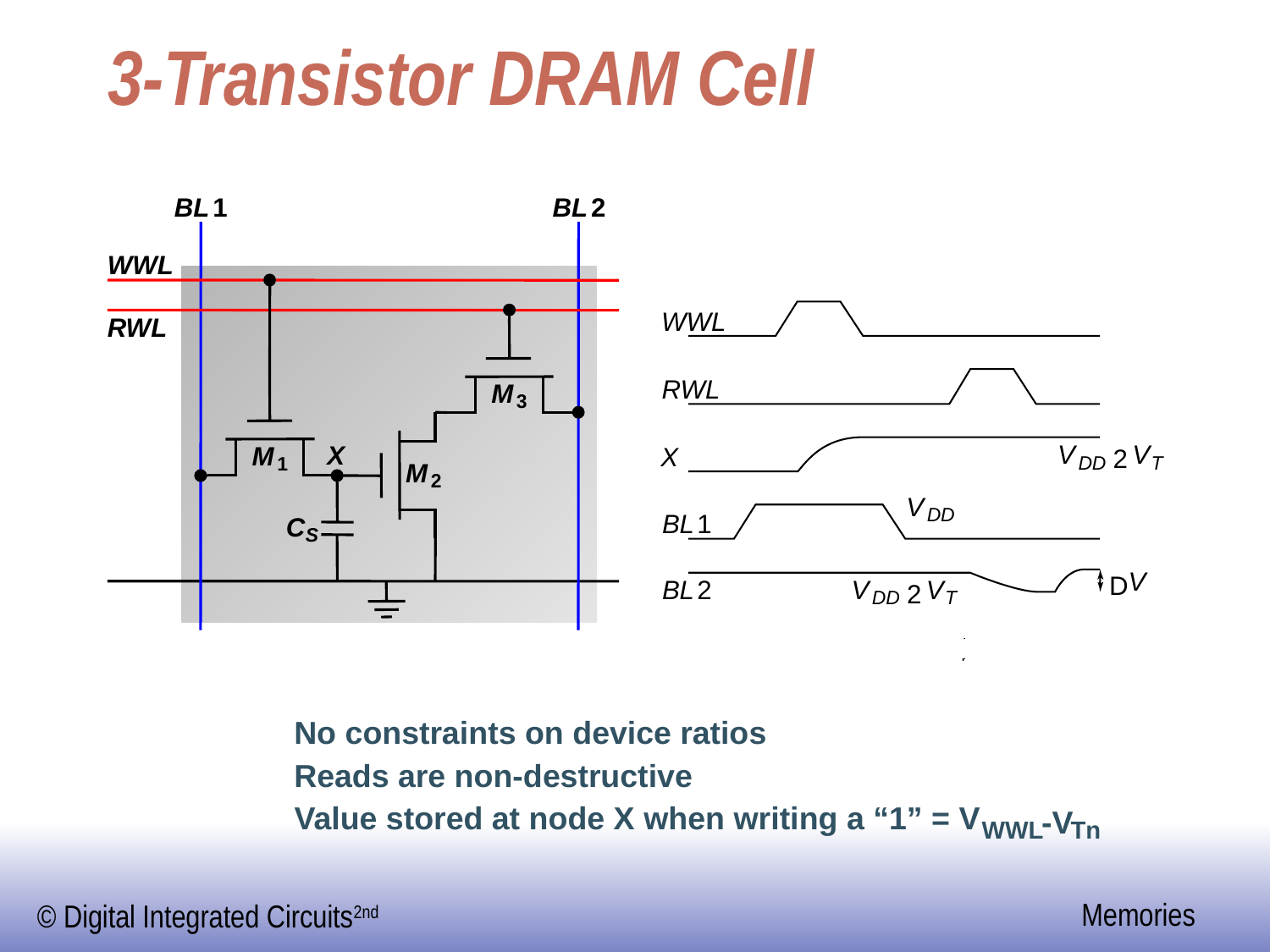

# 3-Transistor DRAM Cell
BL
1
BL
2

WWL

WWL

RWL

RWL

M

3

V
V
X

M
X
2
DD
T
1

M
2

V
DD

BL
1

C

S

V
D

BL
2
V
V

2

DD
T

No constraints on device ratios
Reads are non-destructive
Value stored at node X when writing a “1” = V
-V
WWL
Tn